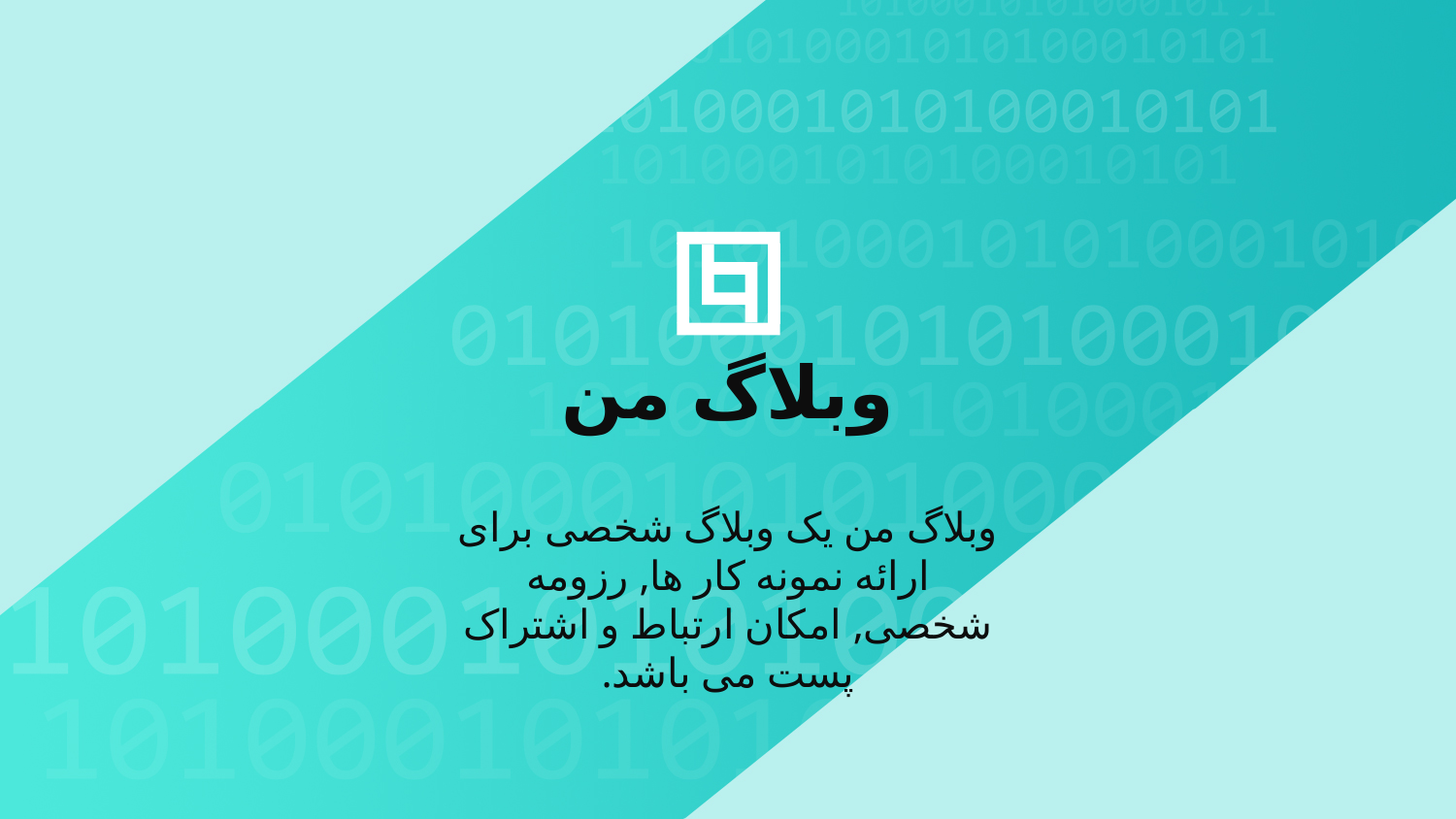

وبلاگ من
وبلاگ من یک وبلاگ شخصی برای ارائه نمونه کار ها, رزومه شخصی, امکان ارتباط و اشتراک پست می باشد.